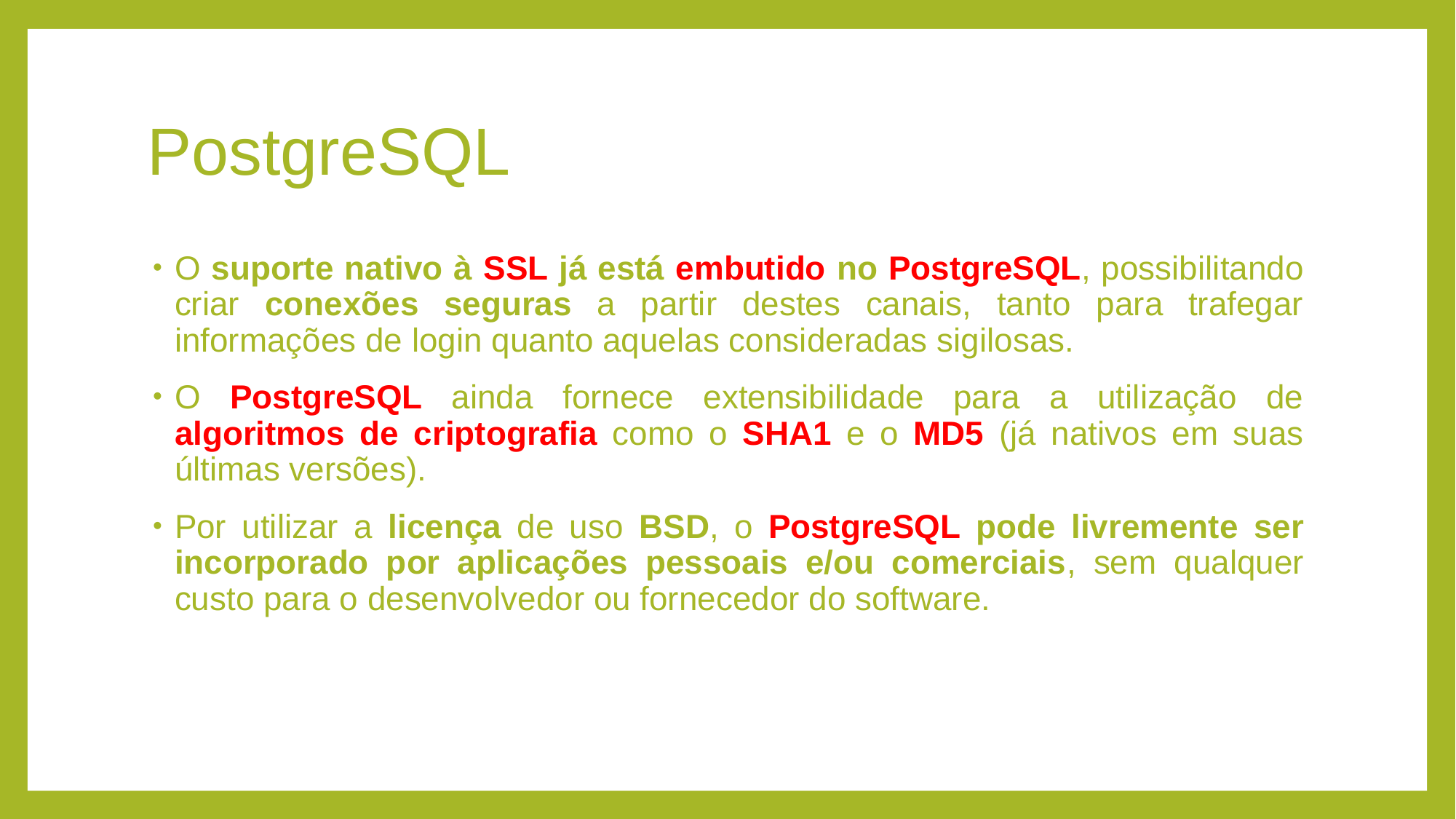

# PostgreSQL
O suporte nativo à SSL já está embutido no PostgreSQL, possibilitando criar conexões seguras a partir destes canais, tanto para trafegar informações de login quanto aquelas consideradas sigilosas.
O PostgreSQL ainda fornece extensibilidade para a utilização de algoritmos de criptografia como o SHA1 e o MD5 (já nativos em suas últimas versões).
Por utilizar a licença de uso BSD, o PostgreSQL pode livremente ser incorporado por aplicações pessoais e/ou comerciais, sem qualquer custo para o desenvolvedor ou fornecedor do software.